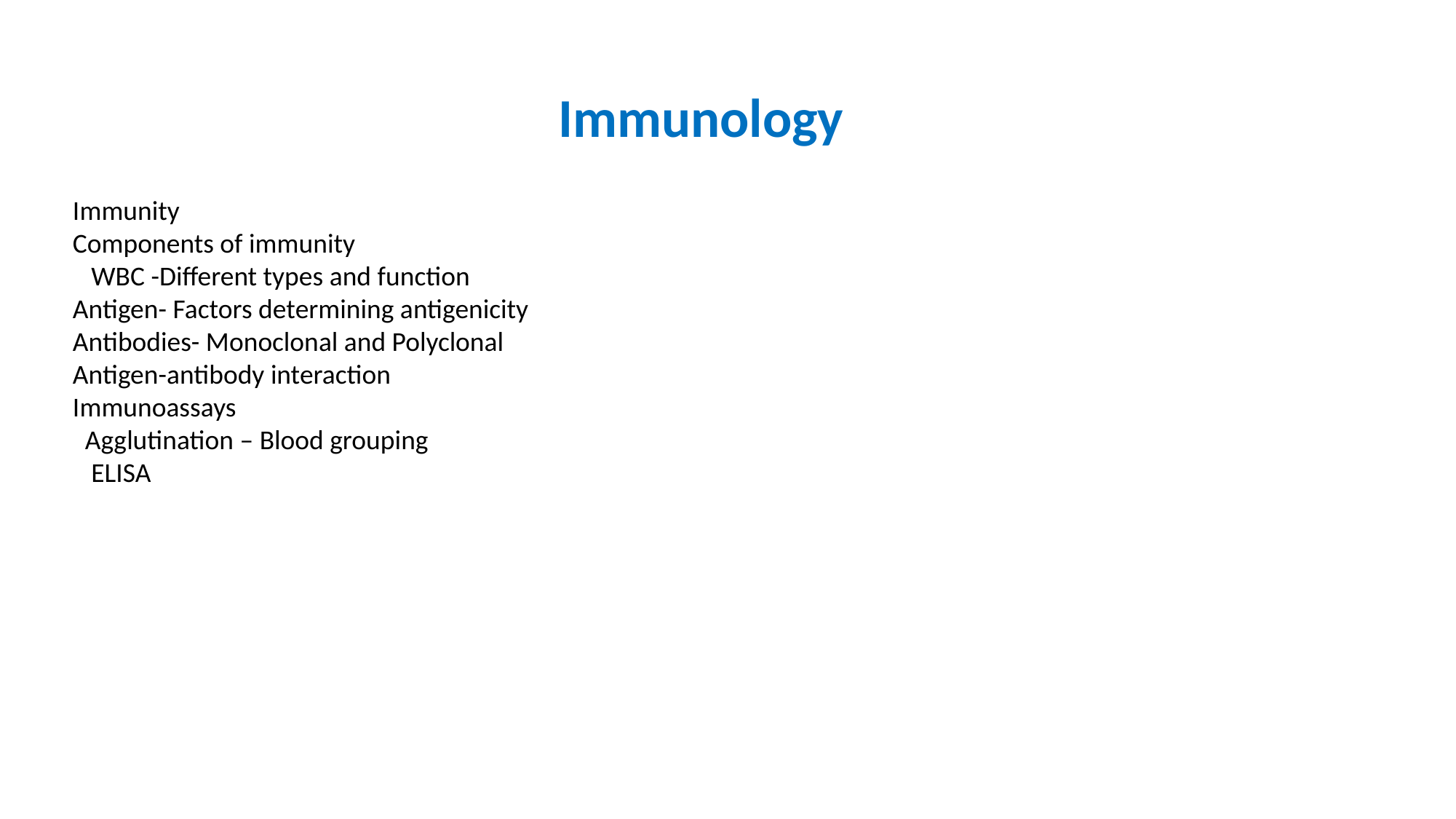

# Immunology
Immunity
Components of immunity
   WBC -Different types and function
Antigen- Factors determining antigenicity
Antibodies- Monoclonal and Polyclonal
Antigen-antibody interaction
Immunoassays
  Agglutination – Blood grouping
   ELISA